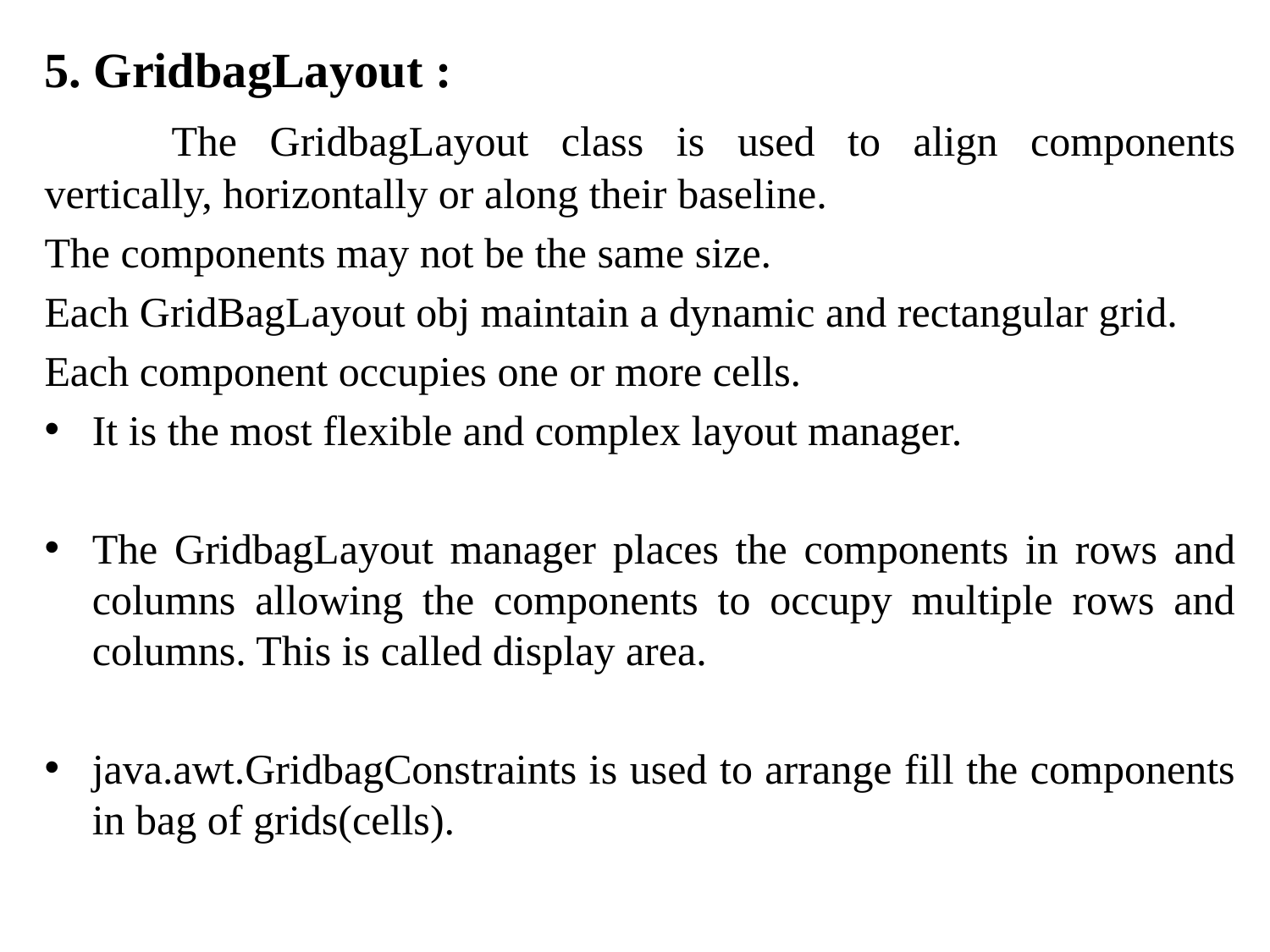

5. GridbagLayout :
	The GridbagLayout class is used to align components vertically, horizontally or along their baseline.
The components may not be the same size.
Each GridBagLayout obj maintain a dynamic and rectangular grid.
Each component occupies one or more cells.
It is the most flexible and complex layout manager.

The GridbagLayout manager places the components in rows and columns allowing the components to occupy multiple rows and columns. This is called display area.

java.awt.GridbagConstraints is used to arrange fill the components in bag of grids(cells).